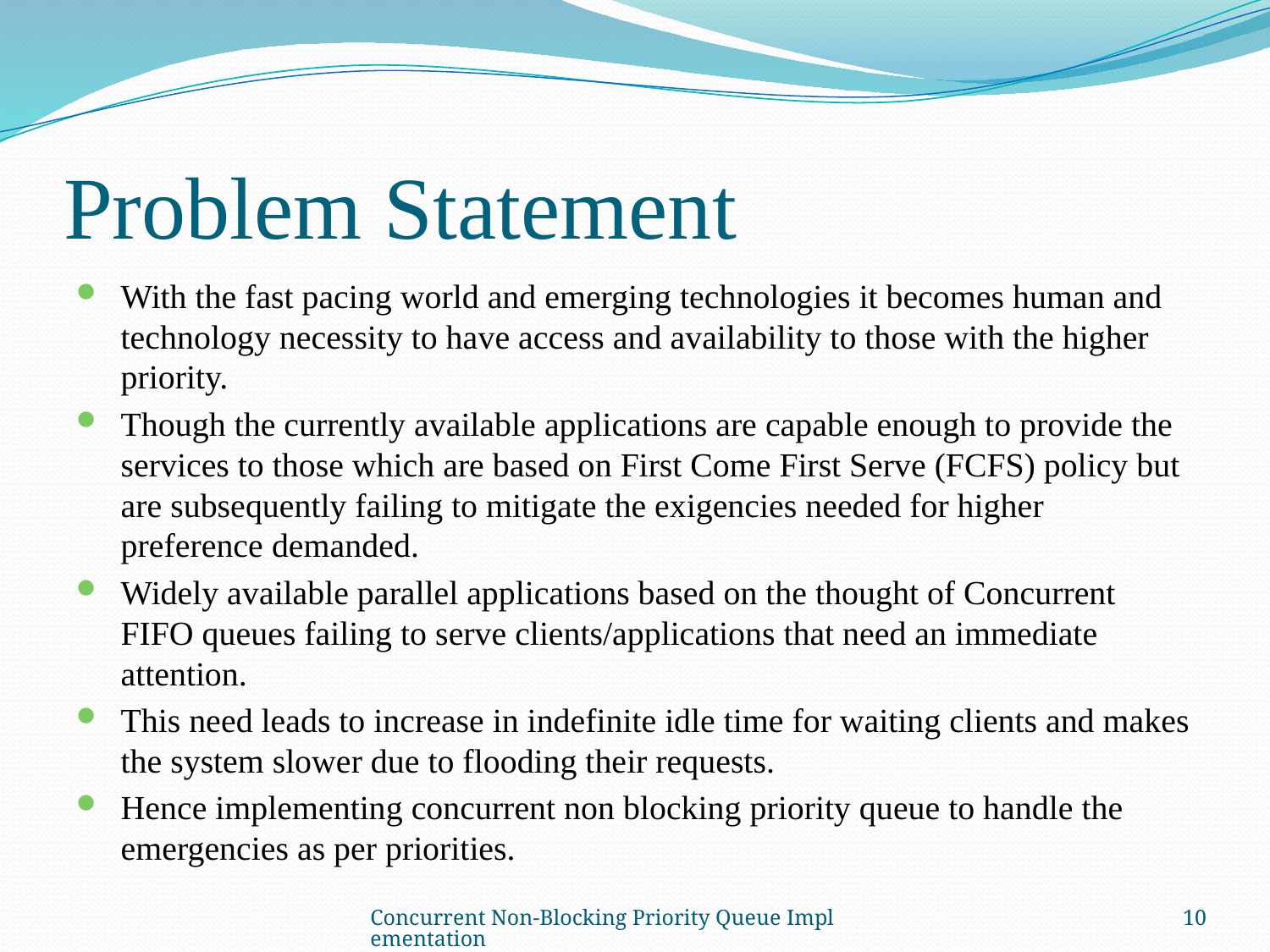

# Problem Statement
With the fast pacing world and emerging technologies it becomes human and technology necessity to have access and availability to those with the higher priority.
Though the currently available applications are capable enough to provide the services to those which are based on First Come First Serve (FCFS) policy but are subsequently failing to mitigate the exigencies needed for higher preference demanded.
Widely available parallel applications based on the thought of Concurrent FIFO queues failing to serve clients/applications that need an immediate attention.
This need leads to increase in indefinite idle time for waiting clients and makes the system slower due to flooding their requests.
Hence implementing concurrent non blocking priority queue to handle the emergencies as per priorities.

Concurrent Non-Blocking Priority Queue Implementation
10